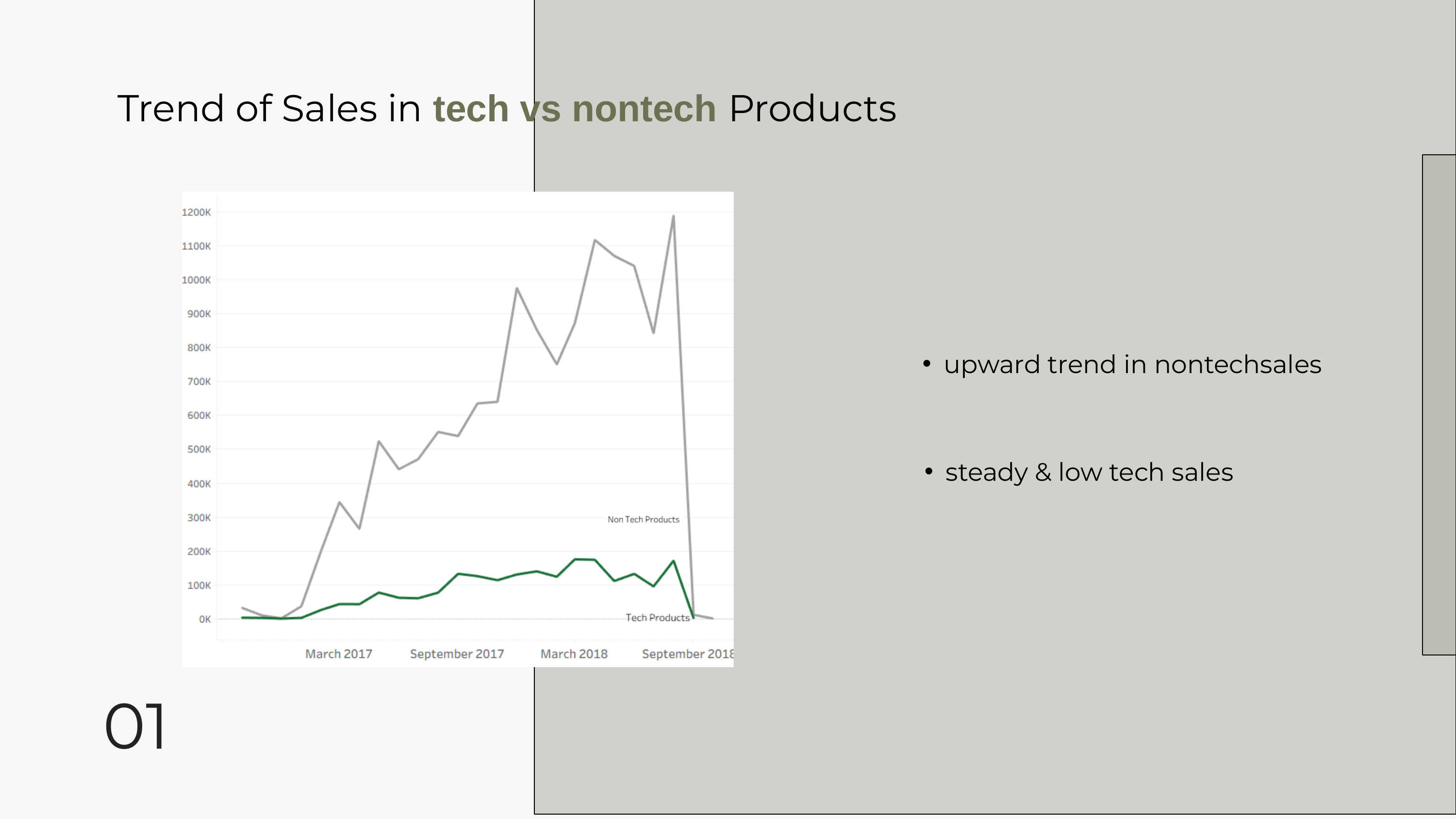

Trend of Sales in tech vs nontech Products

upward trend in nontechsales
steady & low tech sales

01